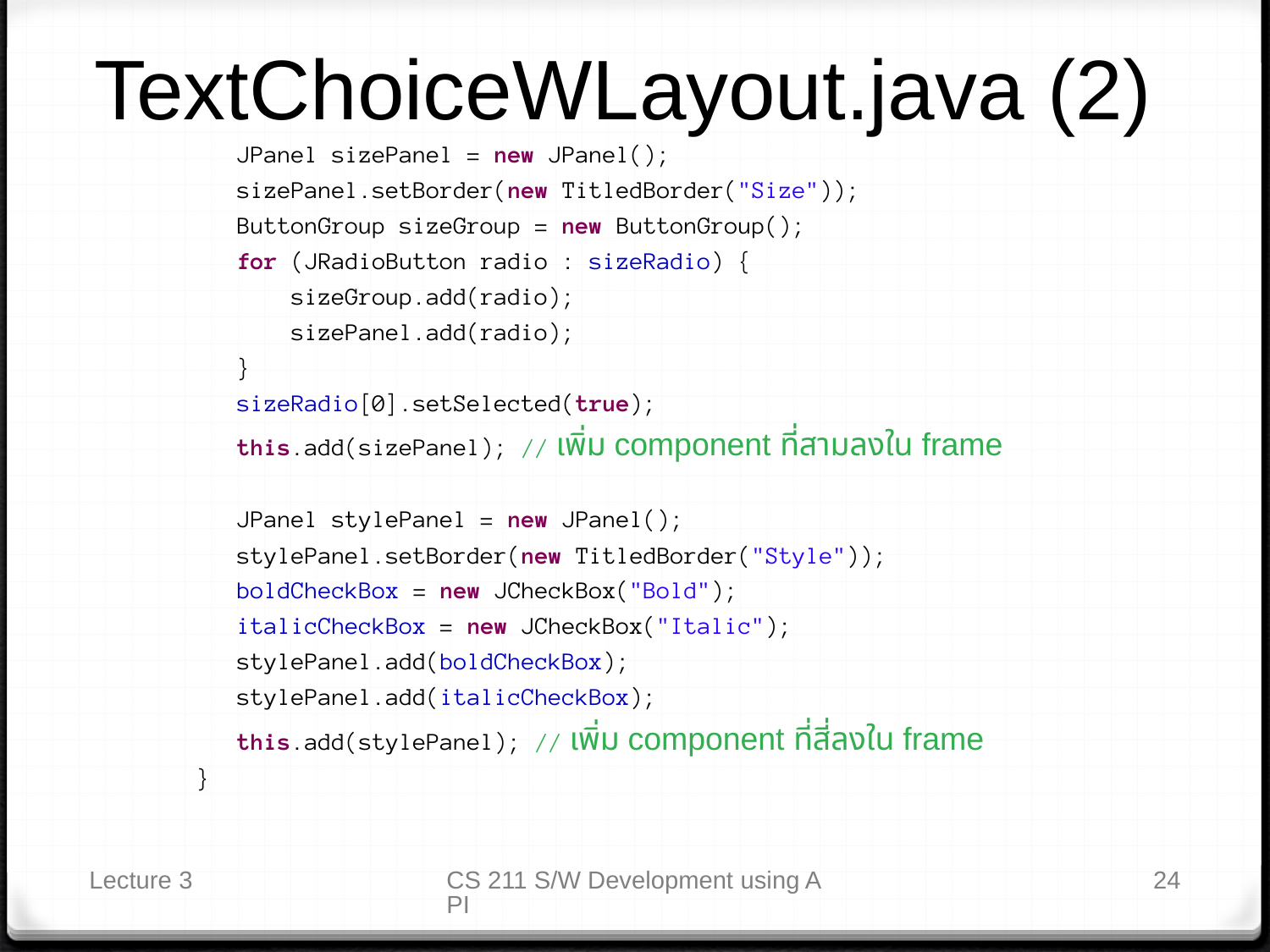

# TextChoiceWLayout.java (2)
        JPanel sizePanel = new JPanel();
        sizePanel.setBorder(new TitledBorder("Size"));
        ButtonGroup sizeGroup = new ButtonGroup();
        for (JRadioButton radio : sizeRadio) {
            sizeGroup.add(radio);
            sizePanel.add(radio);
        }
        sizeRadio[0].setSelected(true);
        this.add(sizePanel); // เพิ่ม component ที่สามลงใน frame

        JPanel stylePanel = new JPanel();
        stylePanel.setBorder(new TitledBorder("Style"));
        boldCheckBox = new JCheckBox("Bold");
        italicCheckBox = new JCheckBox("Italic");
        stylePanel.add(boldCheckBox);
        stylePanel.add(italicCheckBox);
        this.add(stylePanel); // เพิ่ม component ที่สี่ลงใน frame
     }
Lecture 3
CS 211 S/W Development using API
24